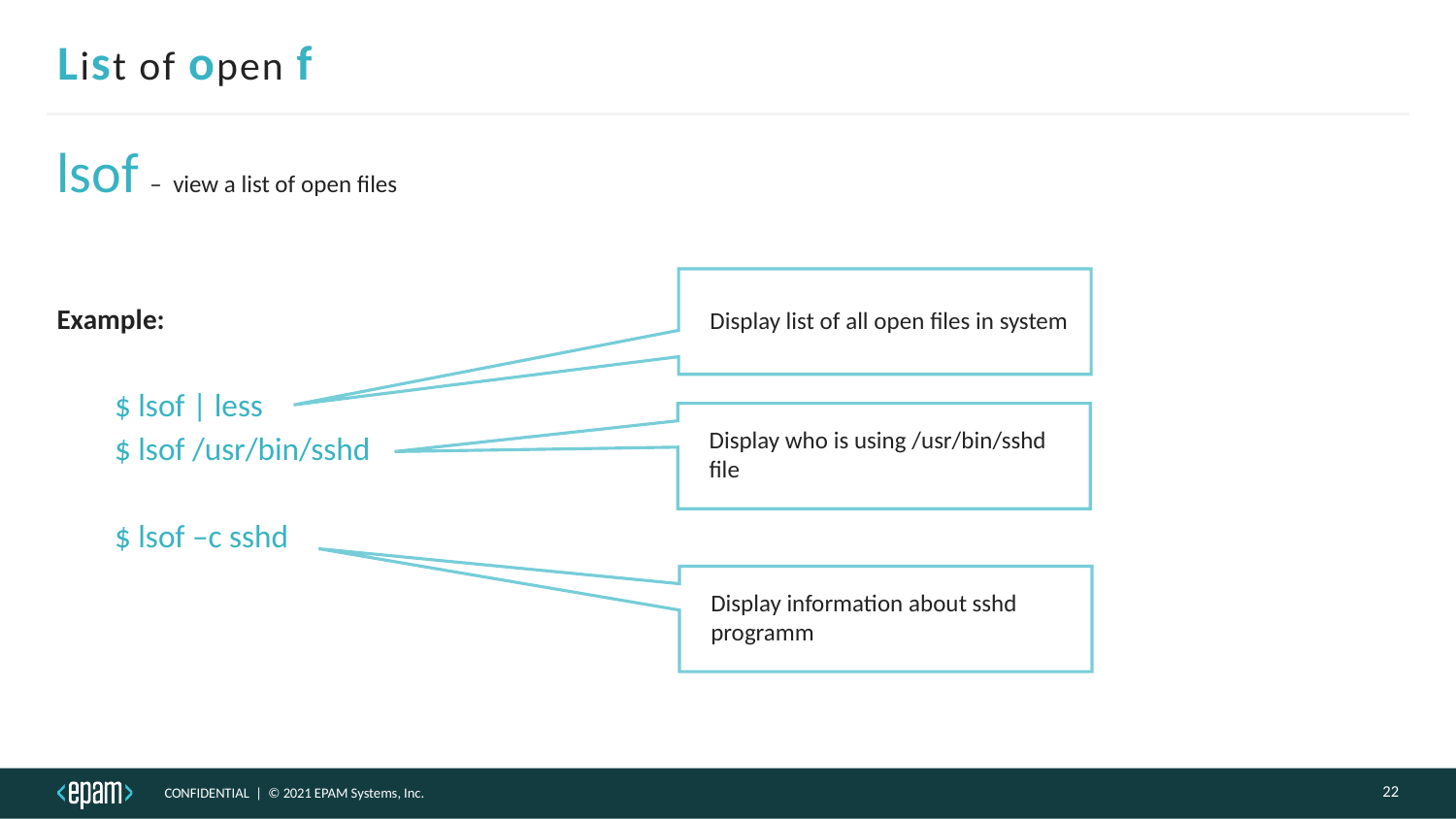

# List of open f
lsof –  view a list of open files

Example:

$ lsof | less
$ lsof /usr/bin/sshd

$ lsof –c sshd

Display list of all open files in system

Display who is using /usr/bin/sshd file

Display information about sshd programm

22